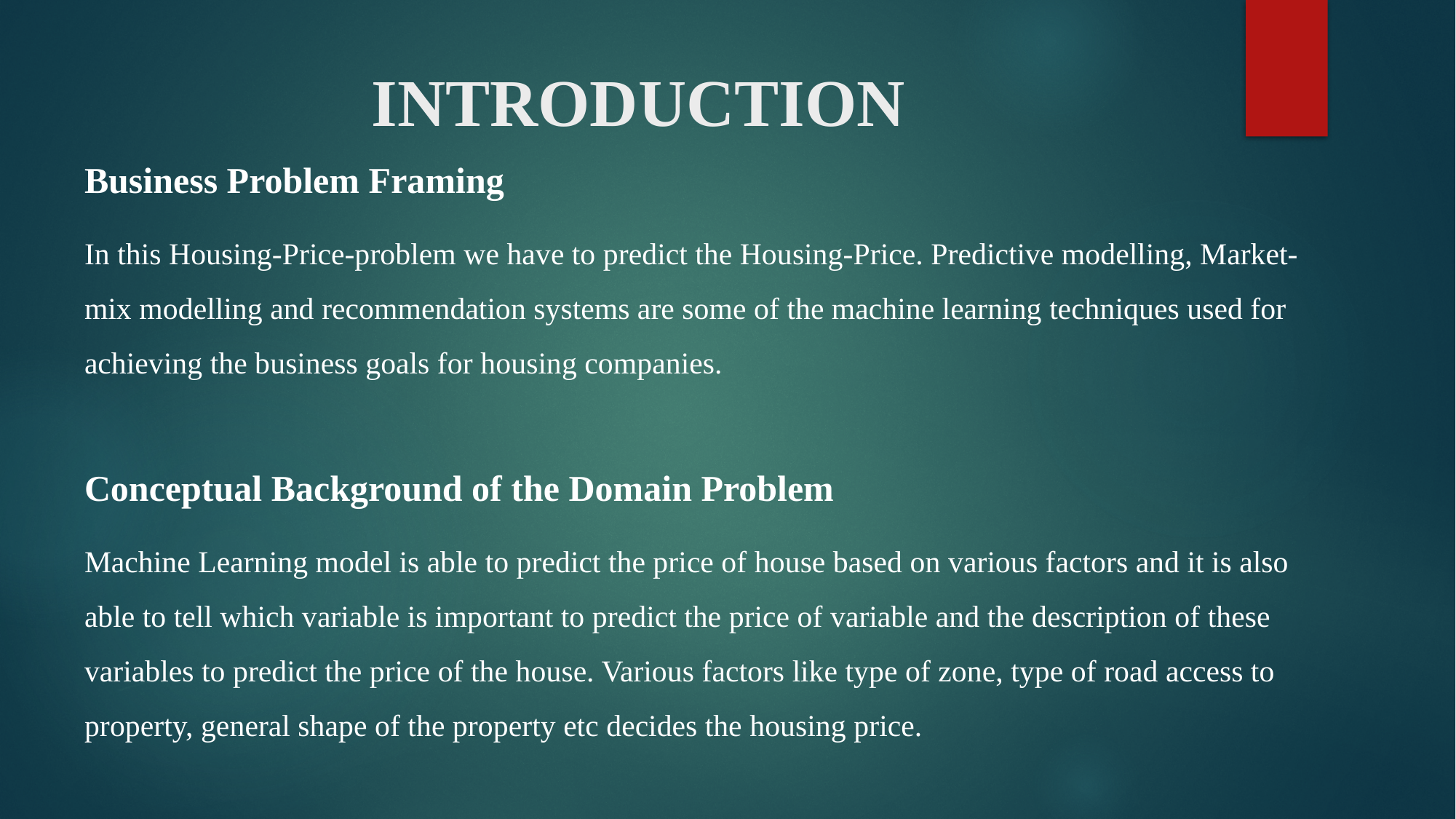

# INTRODUCTION
Business Problem Framing
In this Housing-Price-problem we have to predict the Housing-Price. Predictive modelling, Market-mix modelling and recommendation systems are some of the machine learning techniques used for achieving the business goals for housing companies.

Conceptual Background of the Domain Problem
Machine Learning model is able to predict the price of house based on various factors and it is also able to tell which variable is important to predict the price of variable and the description of these variables to predict the price of the house. Various factors like type of zone, type of road access to property, general shape of the property etc decides the housing price.